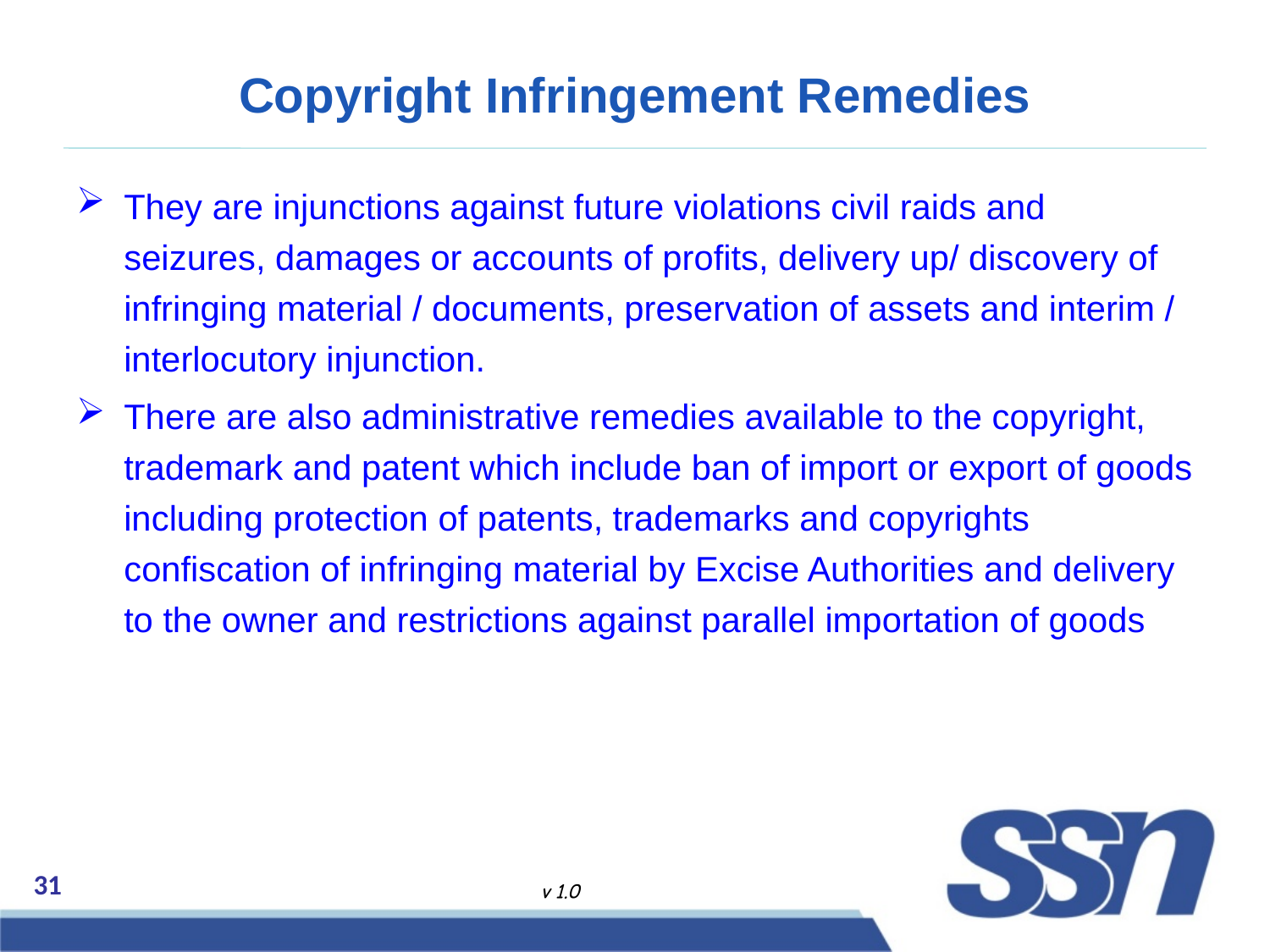

# Copyright Infringement Remedies
They are injunctions against future violations civil raids and seizures, damages or accounts of profits, delivery up/ discovery of infringing material / documents, preservation of assets and interim / interlocutory injunction.
There are also administrative remedies available to the copyright, trademark and patent which include ban of import or export of goods including protection of patents, trademarks and copyrights confiscation of infringing material by Excise Authorities and delivery to the owner and restrictions against parallel importation of goods